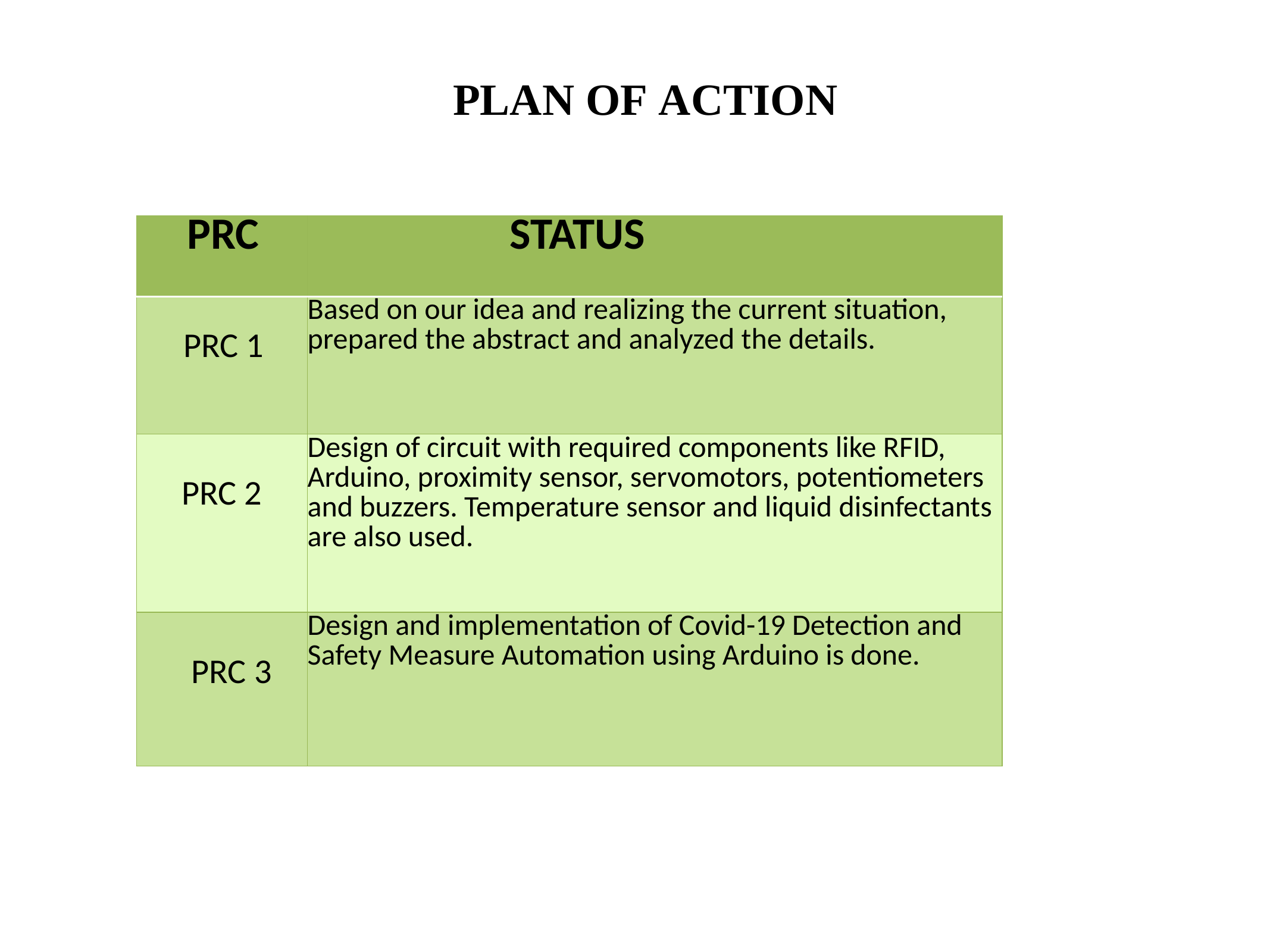

# PLAN OF ACTION
| PRC | STATUS |
| --- | --- |
| PRC 1 | Based on our idea and realizing the current situation, prepared the abstract and analyzed the details. |
| PRC 2 | Design of circuit with required components like RFID, Arduino, proximity sensor, servomotors, potentiometers and buzzers. Temperature sensor and liquid disinfectants are also used. |
| PRC 3 | Design and implementation of Covid-19 Detection and Safety Measure Automation using Arduino is done. |